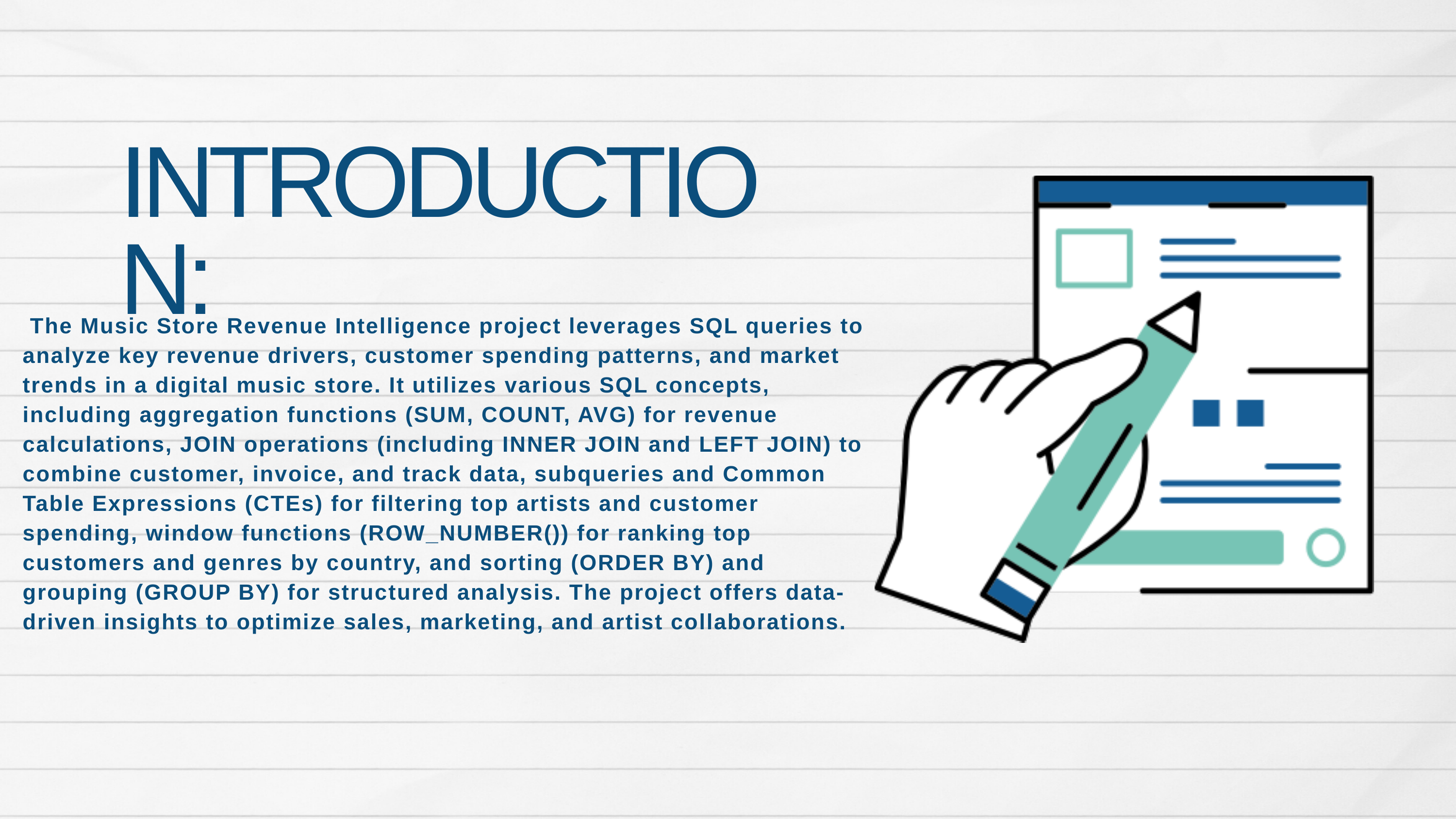

INTRODUCTION:

 The Music Store Revenue Intelligence project leverages SQL queries to analyze key revenue drivers, customer spending patterns, and market trends in a digital music store. It utilizes various SQL concepts, including aggregation functions (SUM, COUNT, AVG) for revenue calculations, JOIN operations (including INNER JOIN and LEFT JOIN) to combine customer, invoice, and track data, subqueries and Common Table Expressions (CTEs) for filtering top artists and customer spending, window functions (ROW_NUMBER()) for ranking top customers and genres by country, and sorting (ORDER BY) and grouping (GROUP BY) for structured analysis. The project offers data-driven insights to optimize sales, marketing, and artist collaborations.